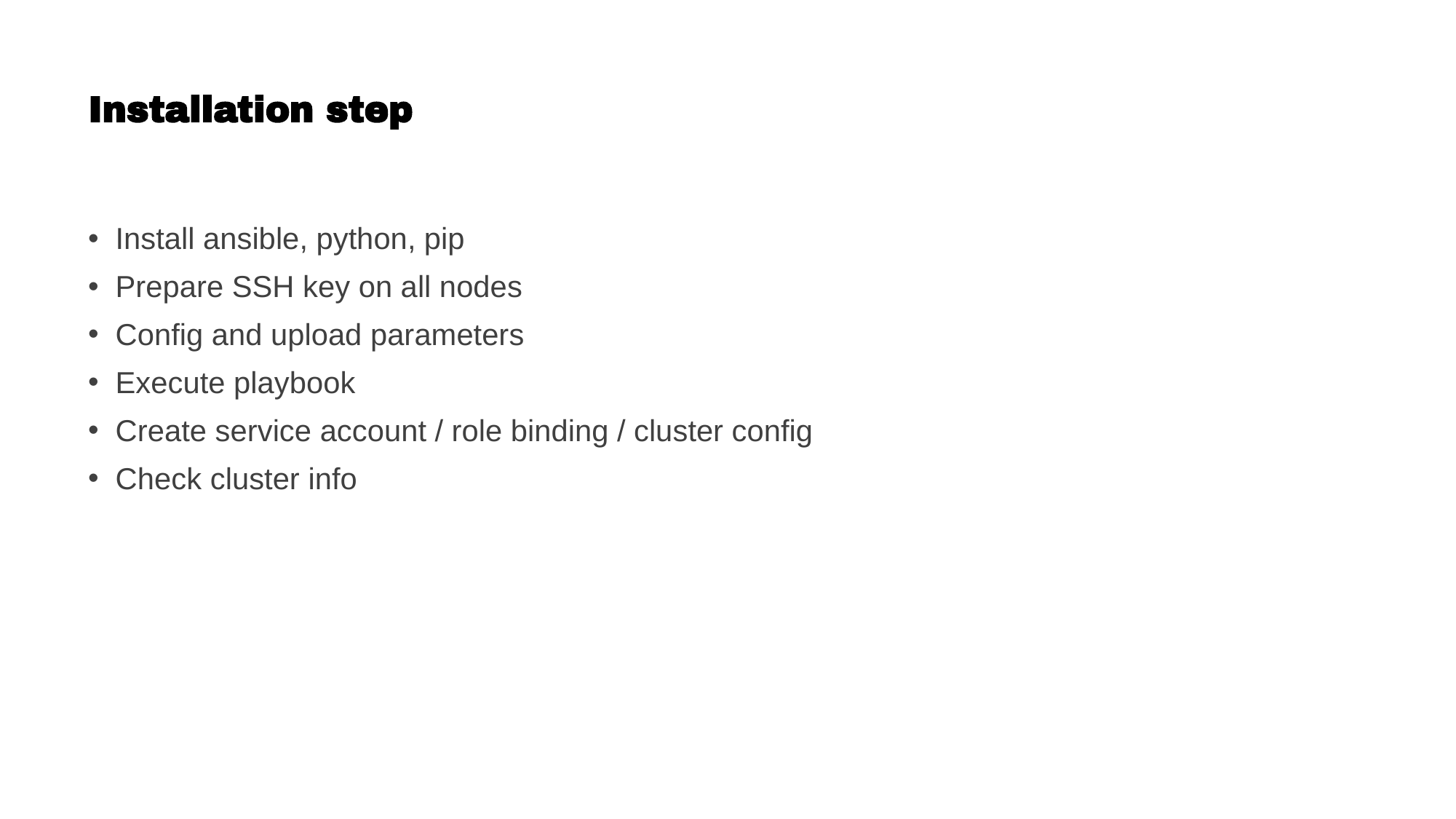

# Installation step
Install ansible, python, pip
Prepare SSH key on all nodes
Config and upload parameters
Execute playbook
Create service account / role binding / cluster config
Check cluster info